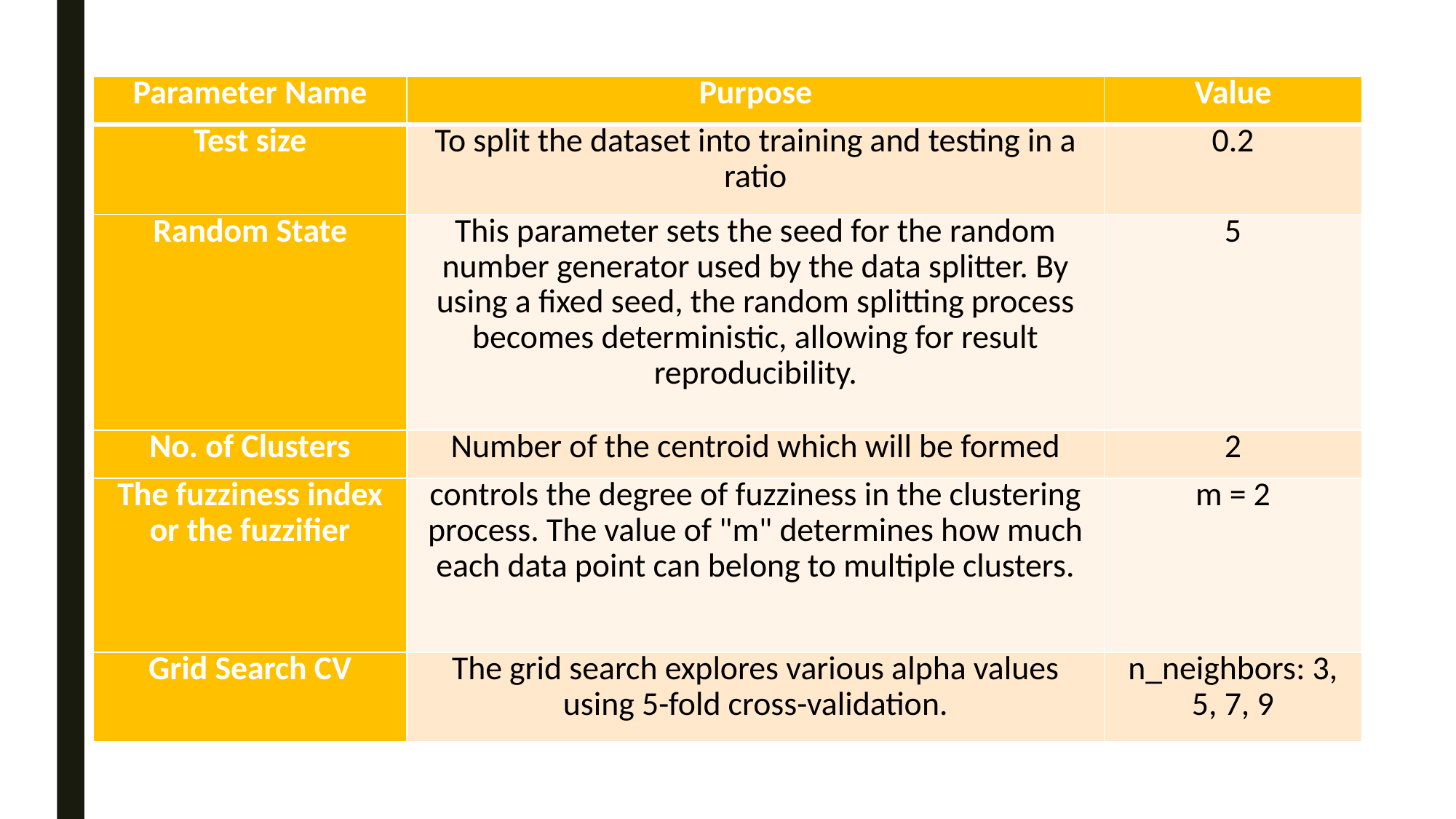

| Parameter Name | Purpose | Value |
| --- | --- | --- |
| Test size | To split the dataset into training and testing in a ratio | 0.2 |
| Random State | This parameter sets the seed for the random number generator used by the data splitter. By using a fixed seed, the random splitting process becomes deterministic, allowing for result reproducibility. | 5 |
| No. of Clusters | Number of the centroid which will be formed | 2 |
| The fuzziness index or the fuzzifier | controls the degree of fuzziness in the clustering process. The value of "m" determines how much each data point can belong to multiple clusters. | m = 2 |
| Grid Search CV | The grid search explores various alpha values using 5-fold cross-validation. | n\_neighbors: 3, 5, 7, 9 |